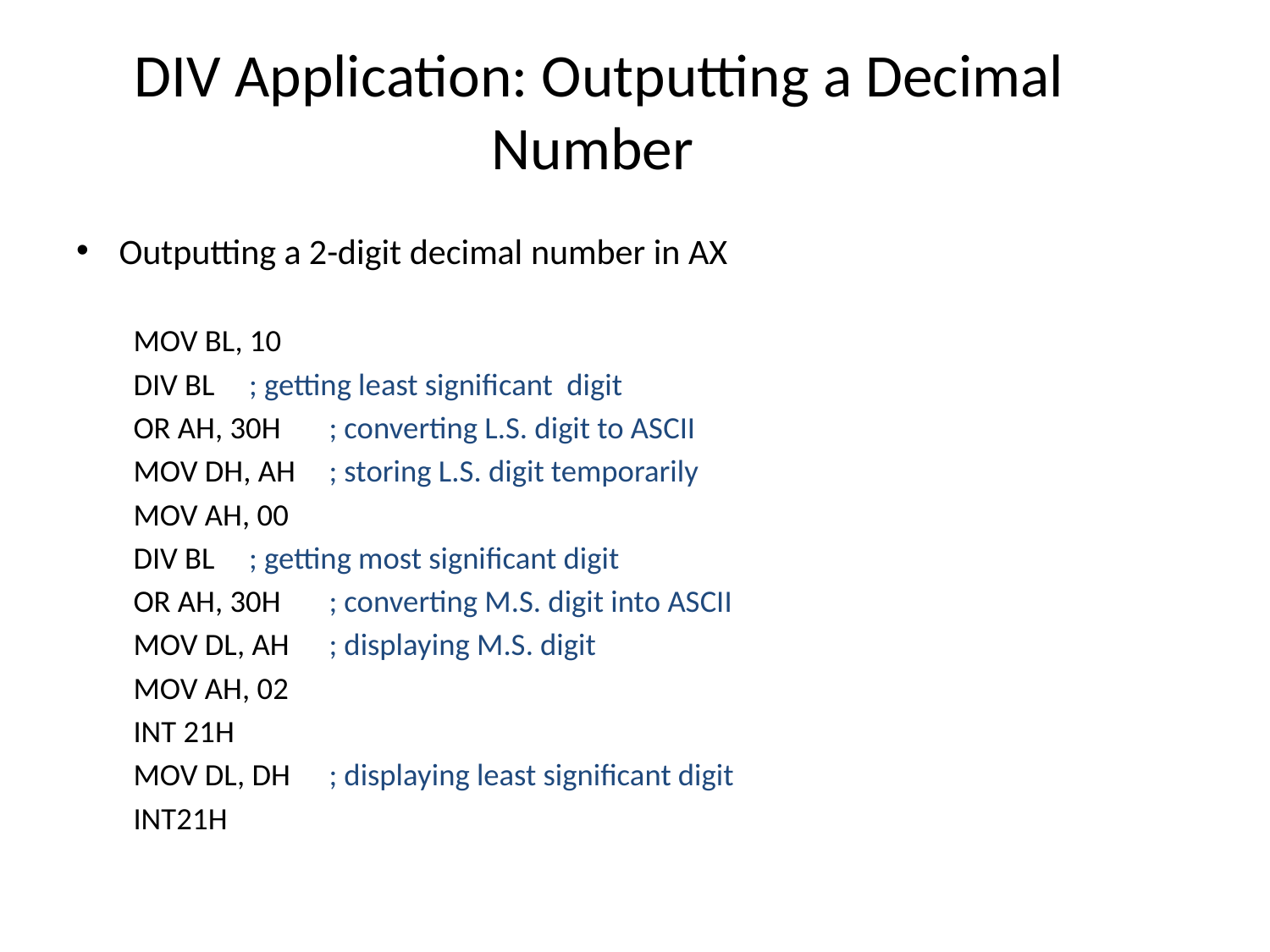

# DIV Application: Outputting a Decimal Number
Outputting a 2-digit decimal number in AX

MOV BL, 10
DIV BL		; getting least significant  digit
OR AH, 30H		; converting L.S. digit to ASCII
MOV DH, AH		; storing L.S. digit temporarily
MOV AH, 00
DIV BL		; getting most significant digit
OR AH, 30H		; converting M.S. digit into ASCII
MOV DL, AH		; displaying M.S. digit
MOV AH, 02
INT 21H
MOV DL, DH		; displaying least significant digit
INT21H